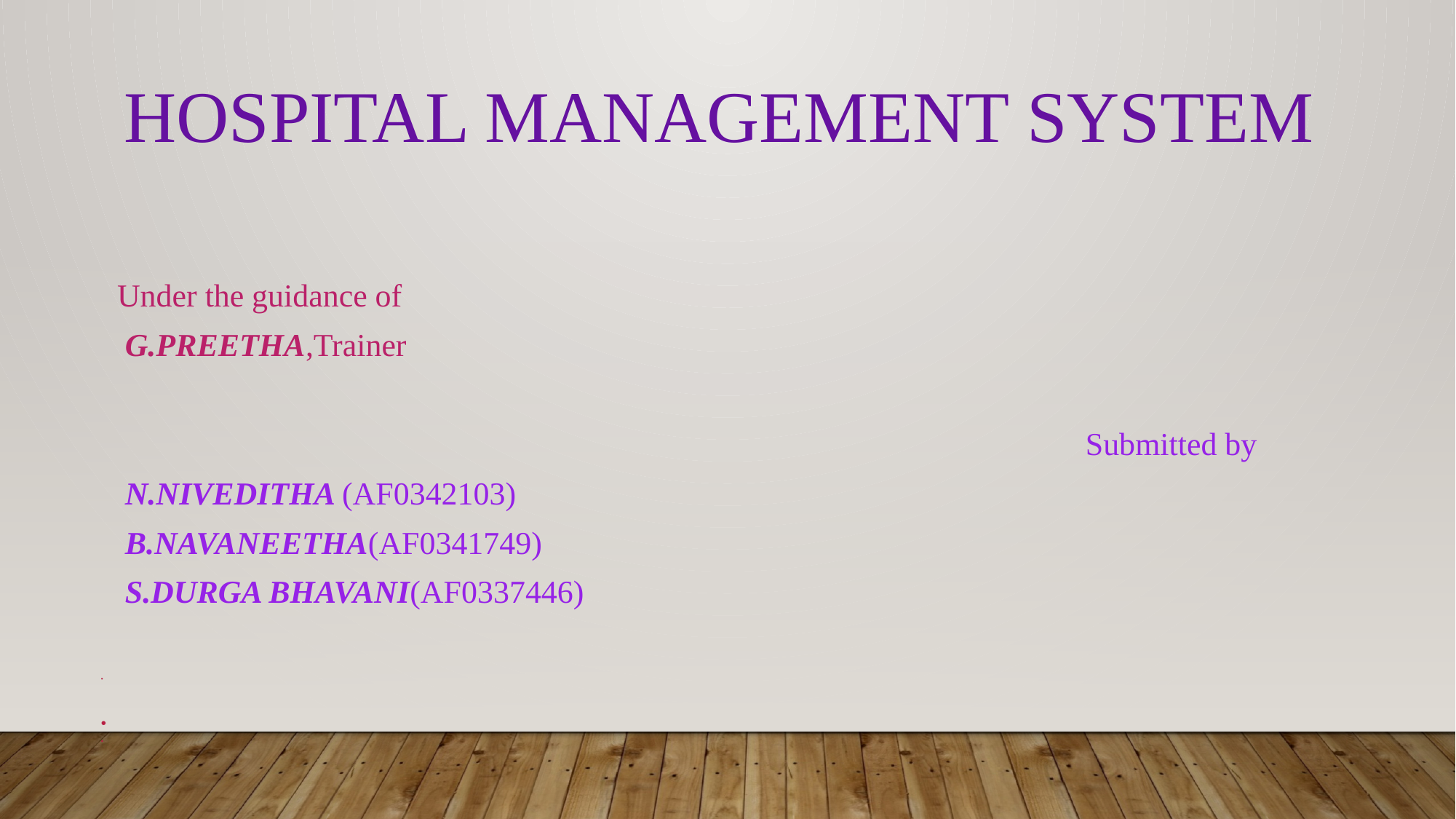

Hospital management system

  Under the guidance of
   G.PREETHA,Trainer

                                                                                           							      					Submitted by
							N.NIVEDITHA (AF0342103)
							B.NAVANEETHA(AF0341749)
							S.DURGA BHAVANI(AF0337446)